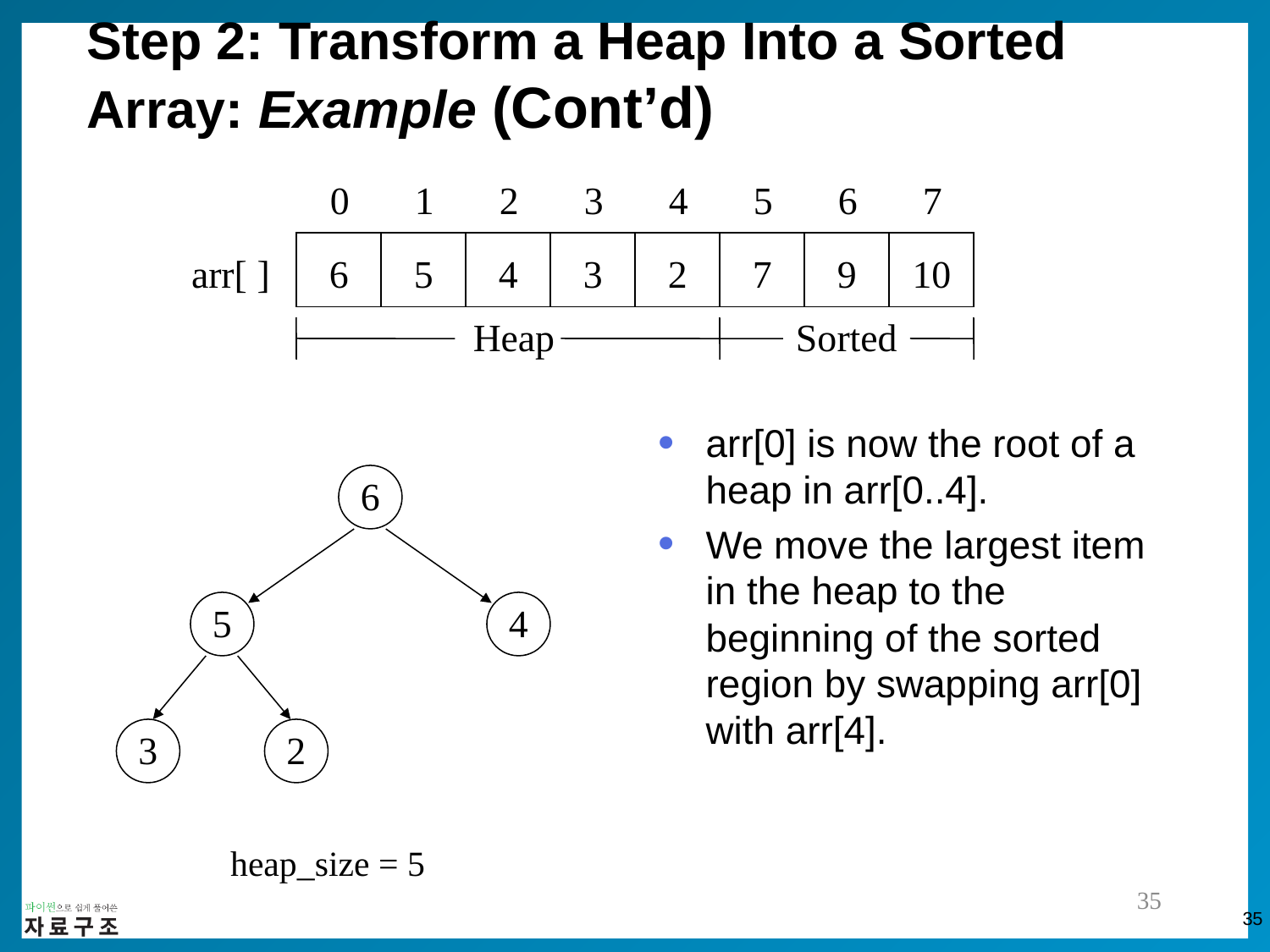

# Step 2: Transform a Heap Into a Sorted Array: Example (Cont’d)
0
1
2
3
4
5
6
7

6
5
4
3
2
7
9
10
arr[ ]
Heap
Sorted

arr[0] is now the root of a heap in arr[0..4].
We move the largest item in the heap to the beginning of the sorted region by swapping arr[0] with arr[4].

6

5

4

3

2
heap_size = 5
35